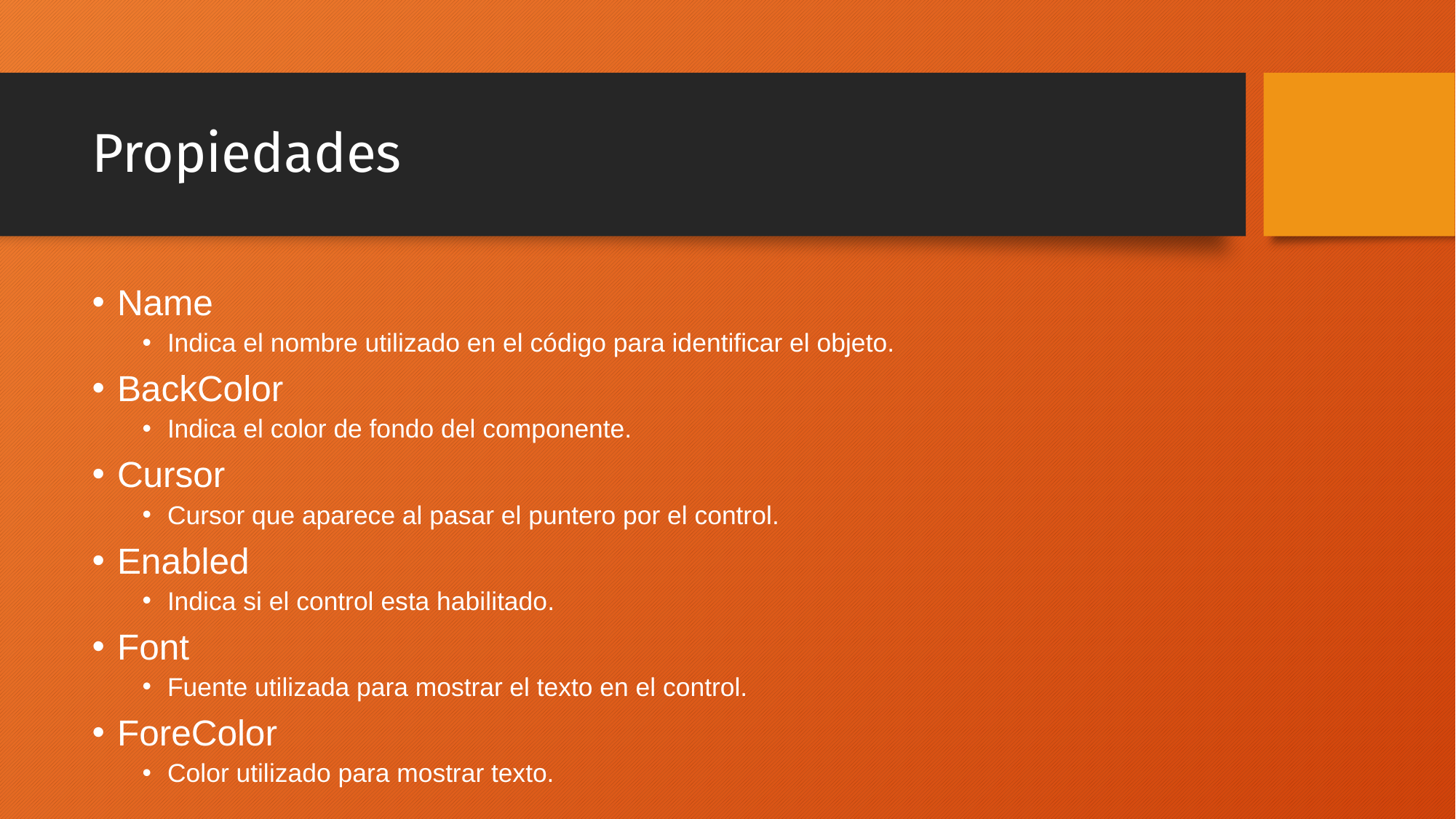

# Propiedades
Name
Indica el nombre utilizado en el código para identificar el objeto.
BackColor
Indica el color de fondo del componente.
Cursor
Cursor que aparece al pasar el puntero por el control.
Enabled
Indica si el control esta habilitado.
Font
Fuente utilizada para mostrar el texto en el control.
ForeColor
Color utilizado para mostrar texto.